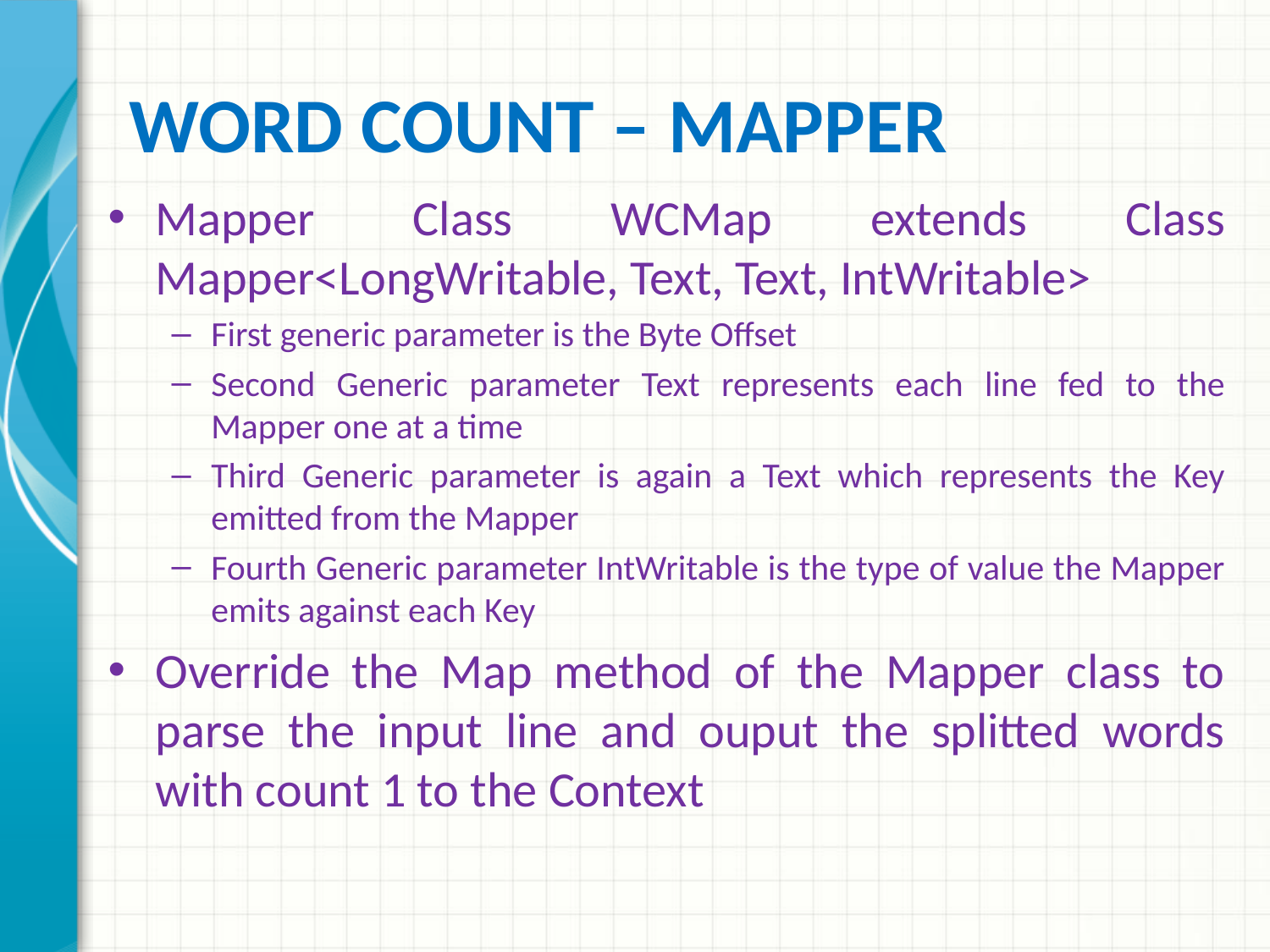

# Word Count – Mapper
Mapper Class WCMap extends Class Mapper<LongWritable, Text, Text, IntWritable>
First generic parameter is the Byte Offset
Second Generic parameter Text represents each line fed to the Mapper one at a time
Third Generic parameter is again a Text which represents the Key emitted from the Mapper
Fourth Generic parameter IntWritable is the type of value the Mapper emits against each Key
Override the Map method of the Mapper class to parse the input line and ouput the splitted words with count 1 to the Context